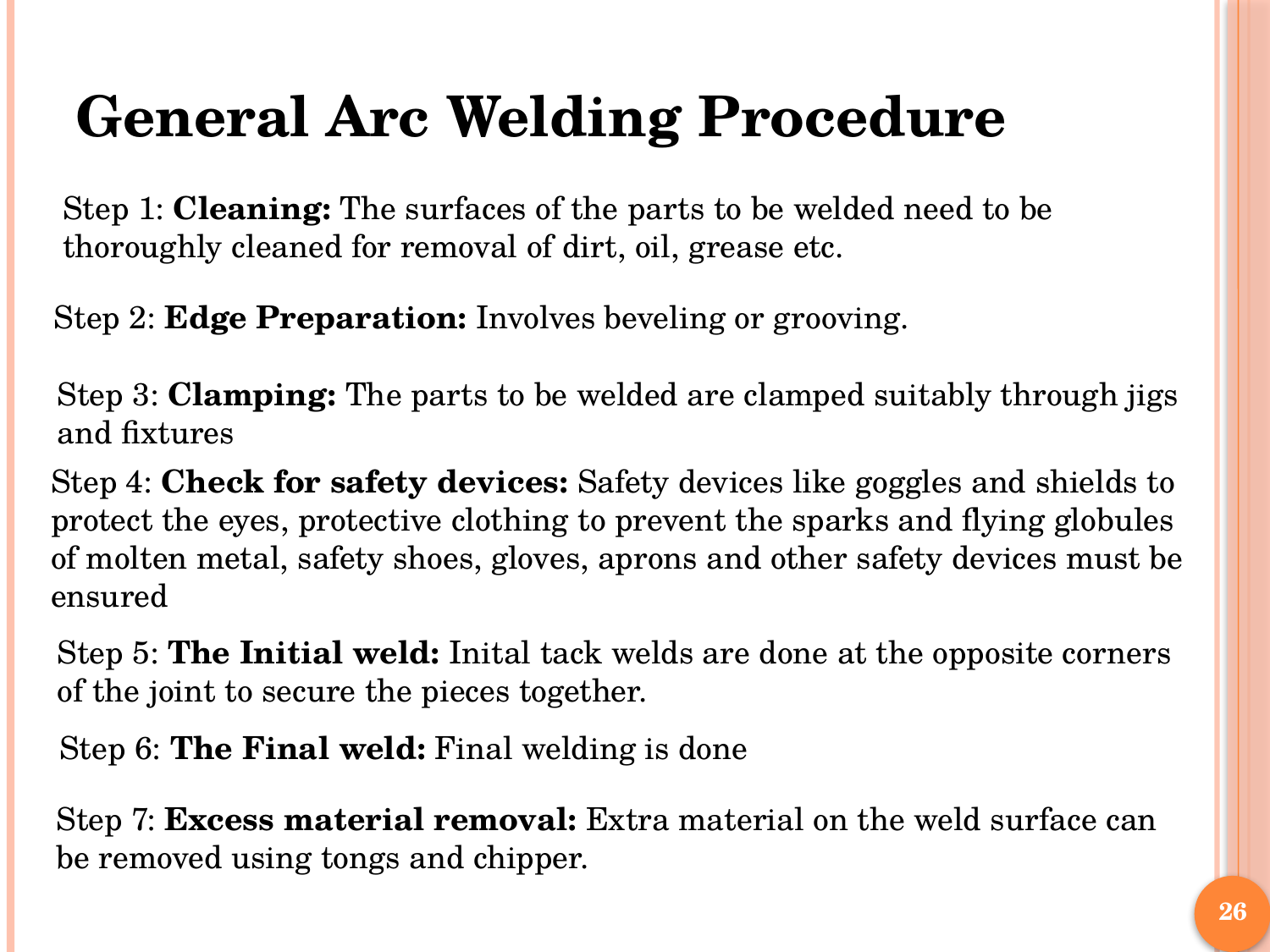

General Arc Welding Procedure
Step 1: Cleaning: The surfaces of the parts to be welded need to be thoroughly cleaned for removal of dirt, oil, grease etc.
Step 2: Edge Preparation: Involves beveling or grooving.
Step 3: Clamping: The parts to be welded are clamped suitably through jigs and fixtures
Step 4: Check for safety devices: Safety devices like goggles and shields to protect the eyes, protective clothing to prevent the sparks and flying globules of molten metal, safety shoes, gloves, aprons and other safety devices must be ensured
Step 5: The Initial weld: Inital tack welds are done at the opposite corners of the joint to secure the pieces together.
Step 6: The Final weld: Final welding is done
Step 7: Excess material removal: Extra material on the weld surface can be removed using tongs and chipper.
26